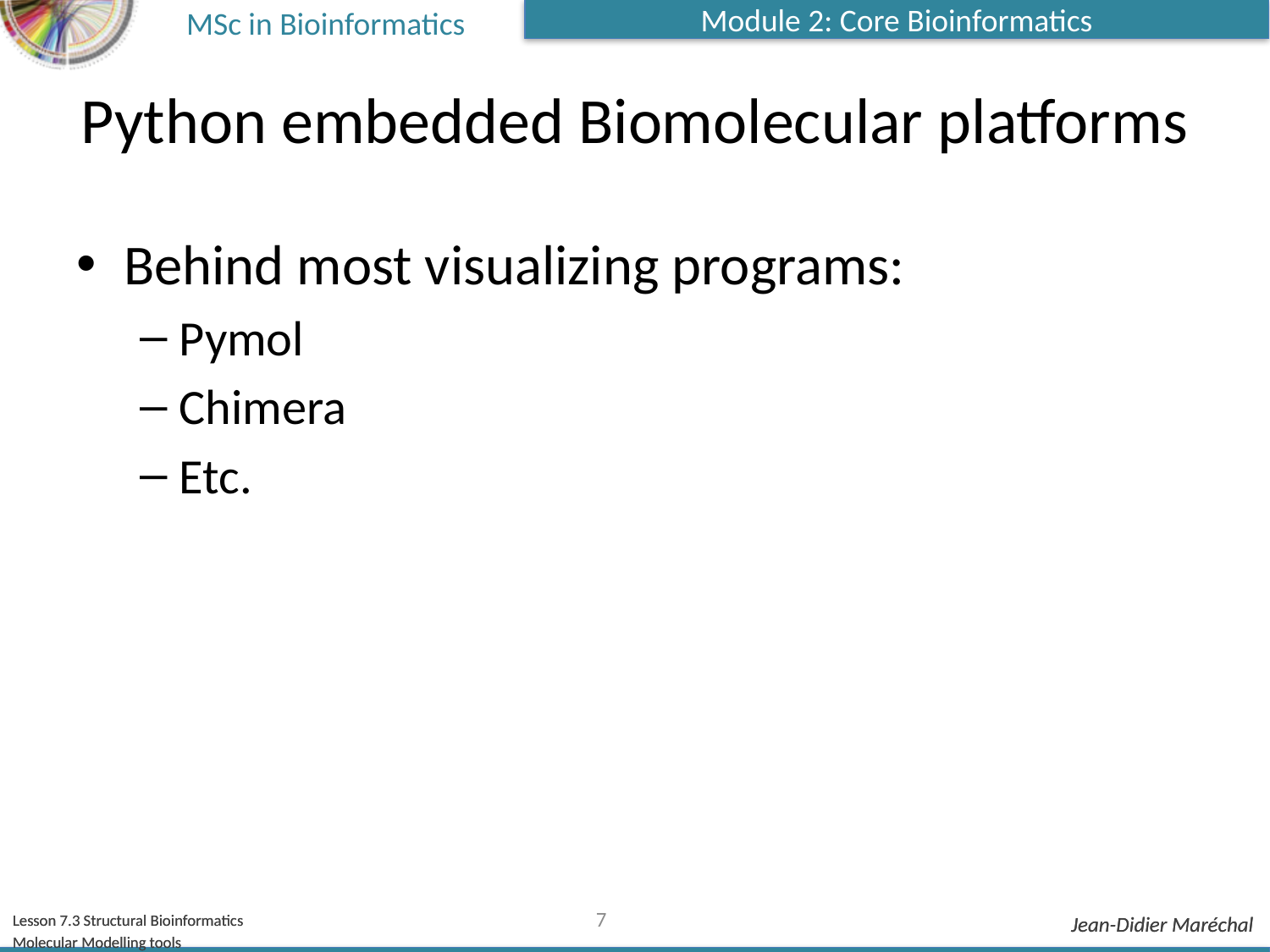

# Python embedded Biomolecular platforms
Behind most visualizing programs:
Pymol
Chimera
Etc.
7